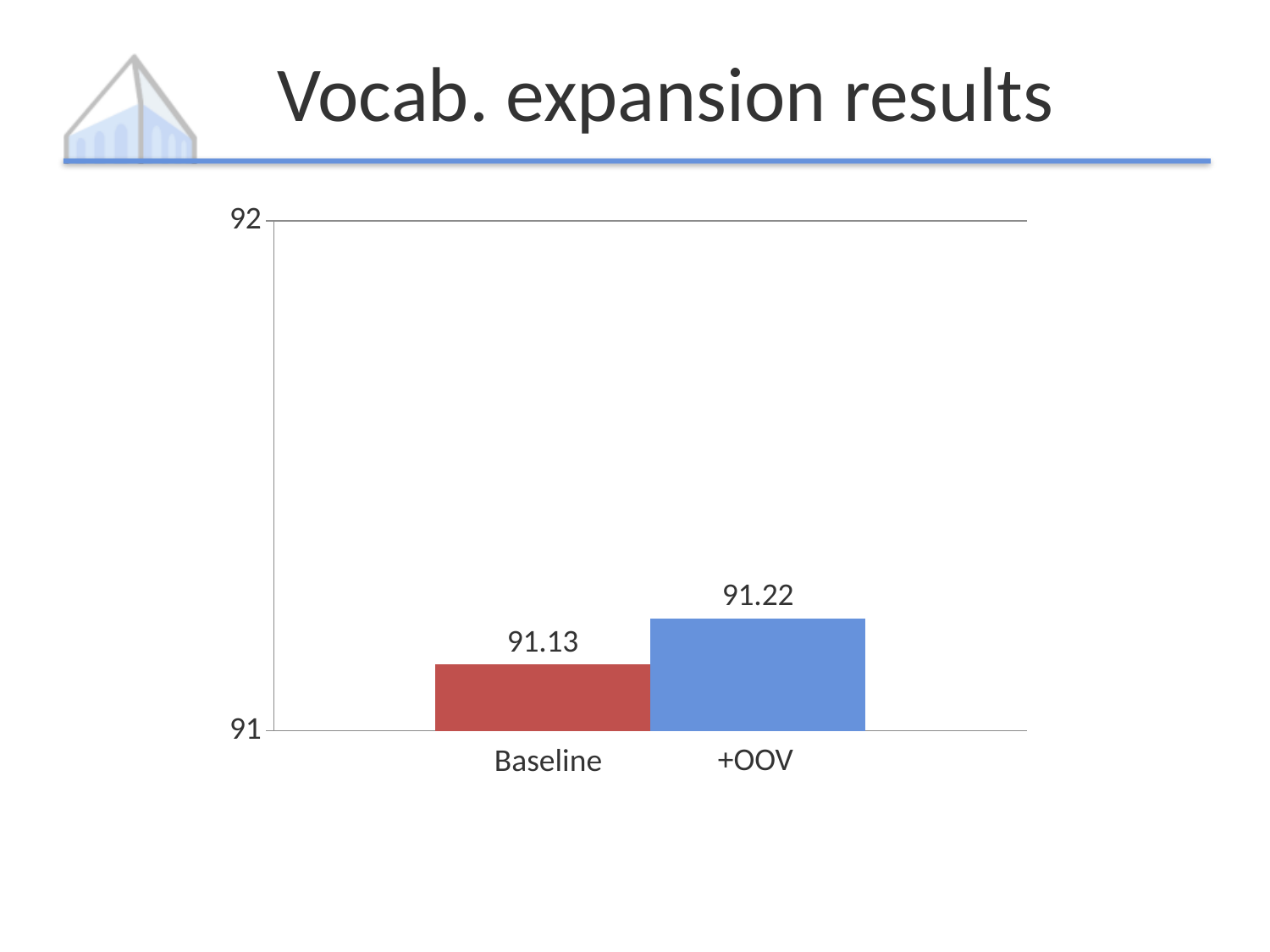

# Vocab. expansion results

### Chart

| Category | Baseline | +OOV |
|---|---|---|
| Category 1 | 91.13 | 91.22 |
+OOV
Baseline